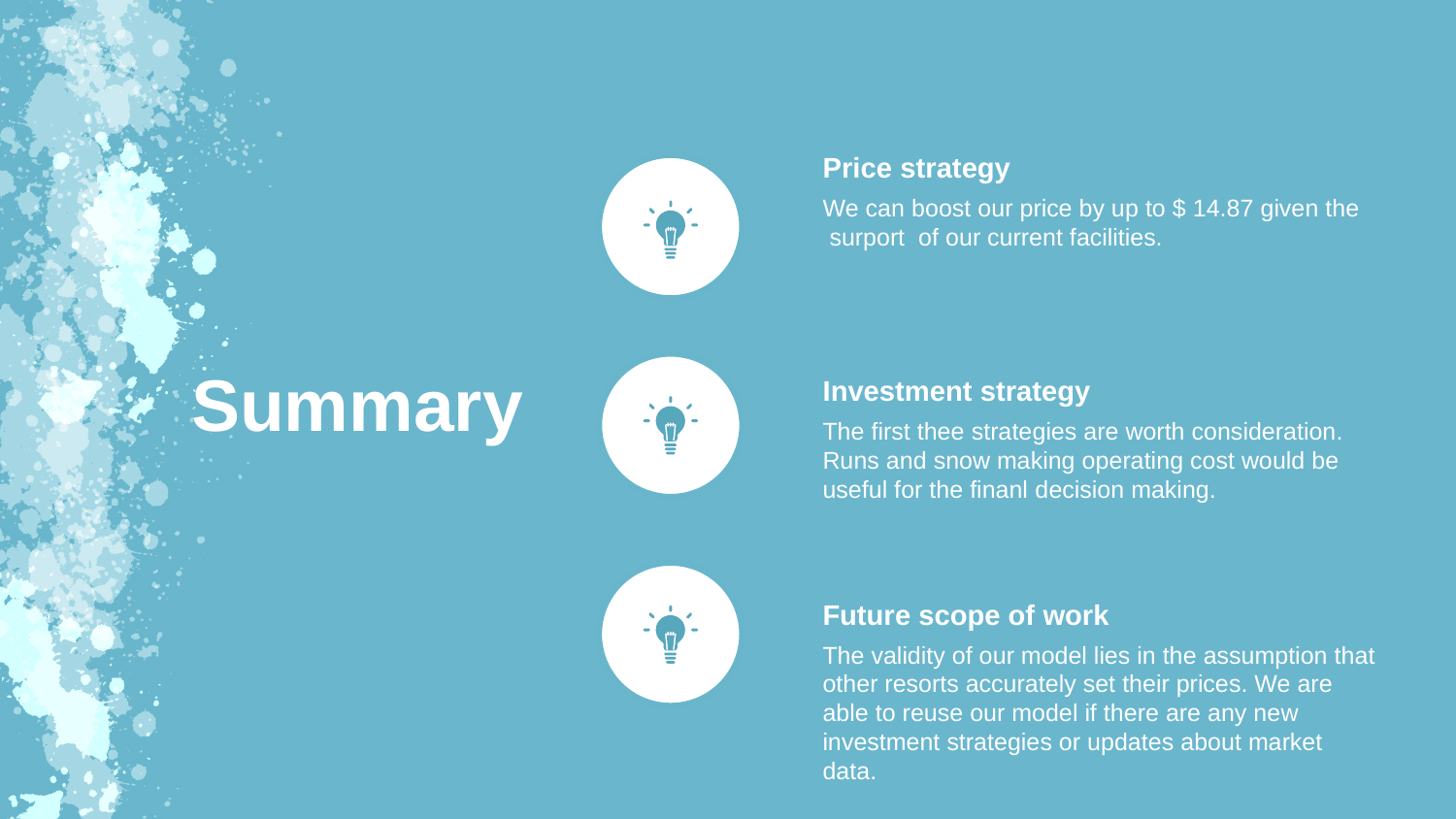

Price strategy
We can boost our price by up to $ 14.87 given the    surport  of our current facilities.

Summary

Investment strategy
The first thee strategies are worth consideration.   Runs and snow making operating cost would be     useful for the finanl decision making.

Future scope of work
The validity of our model lies in the assumption that other resorts accurately set their prices. We are     able to reuse our model if there are any new investment strategies or updates about market data.